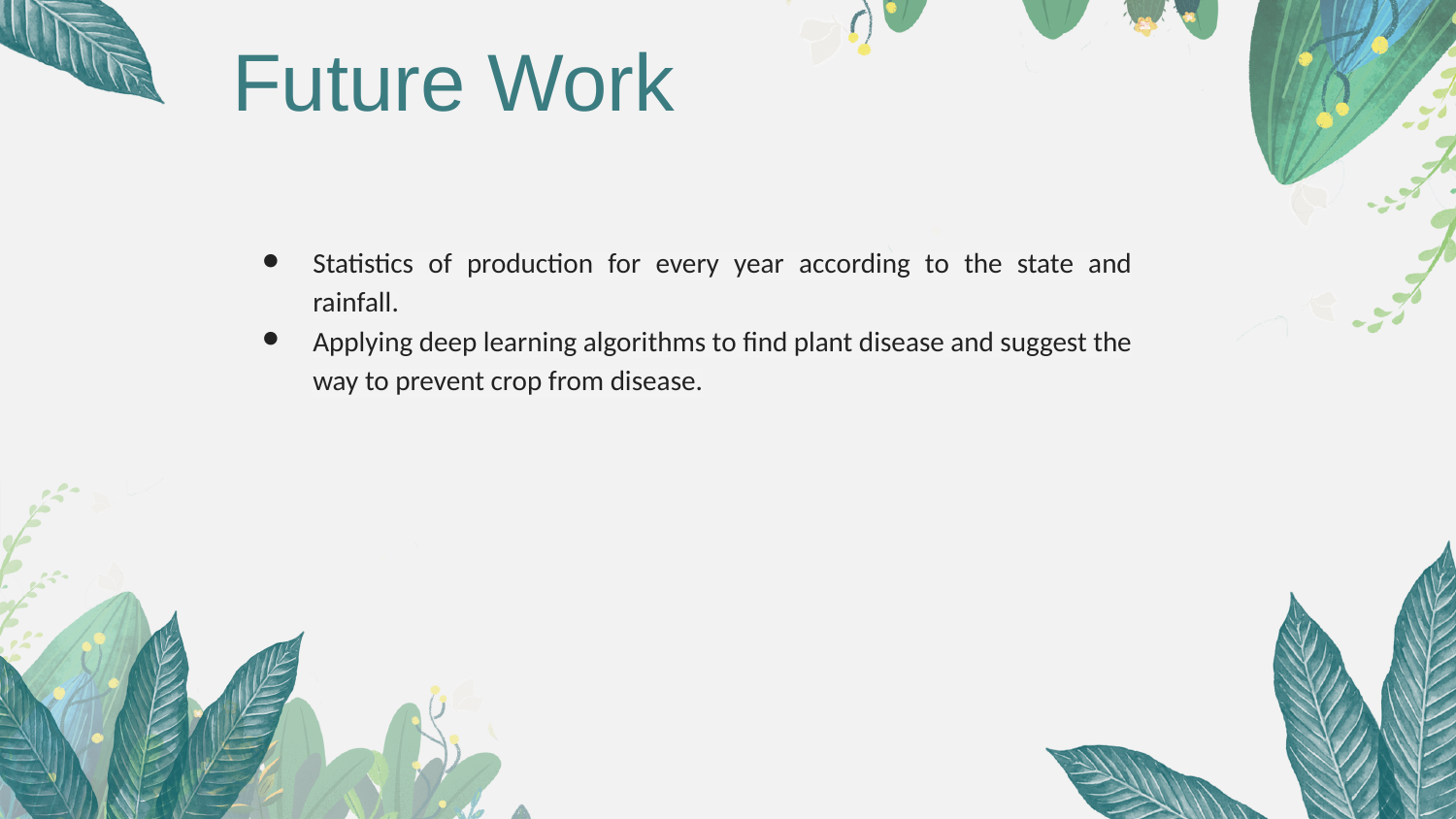

Future Work

Statistics of production for every year according to the state and rainfall.
Applying deep learning algorithms to find plant disease and suggest the way to prevent crop from disease.